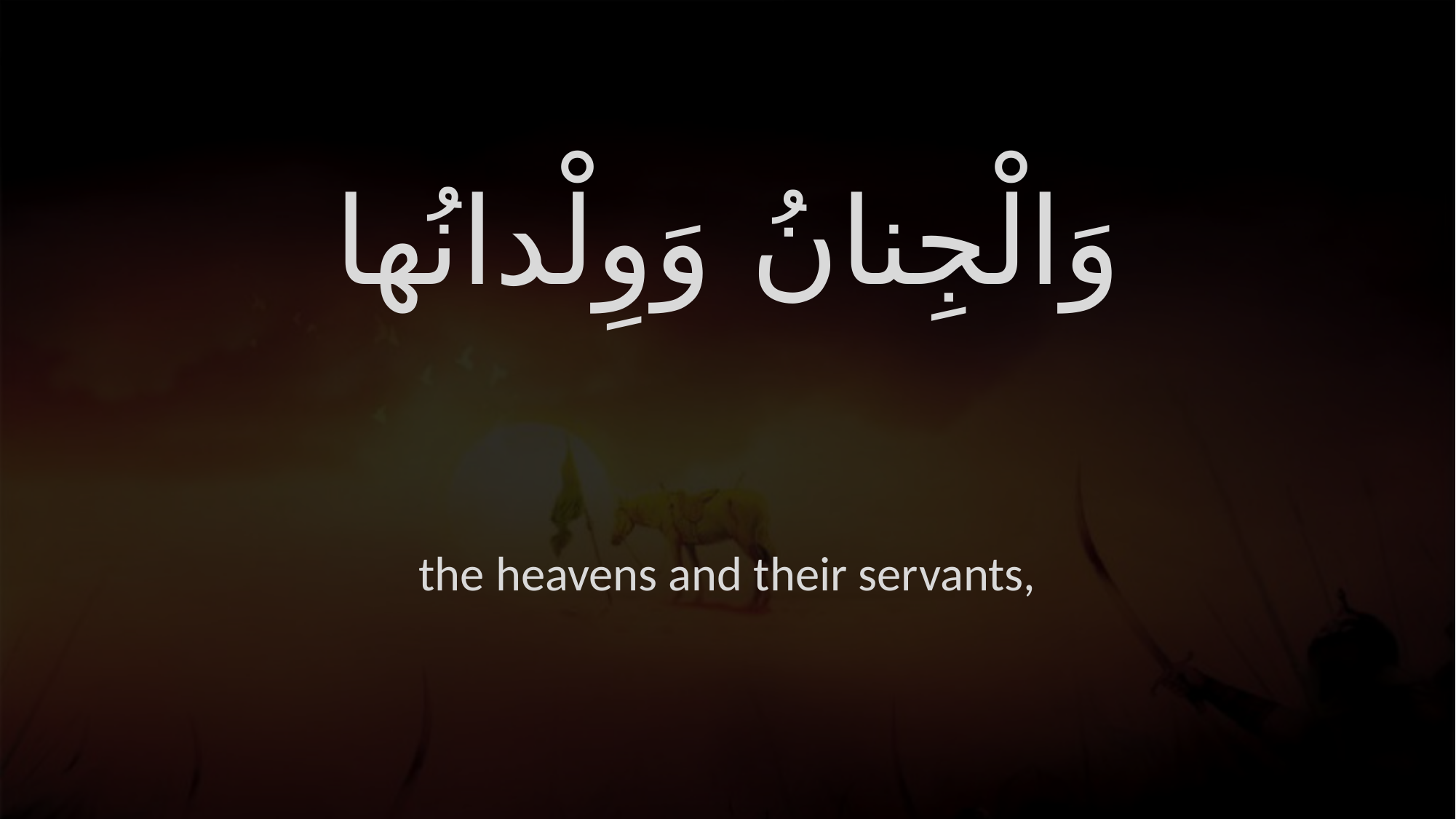

# وَالْجِنانُ وَوِلْدانُها
the heavens and their servants,